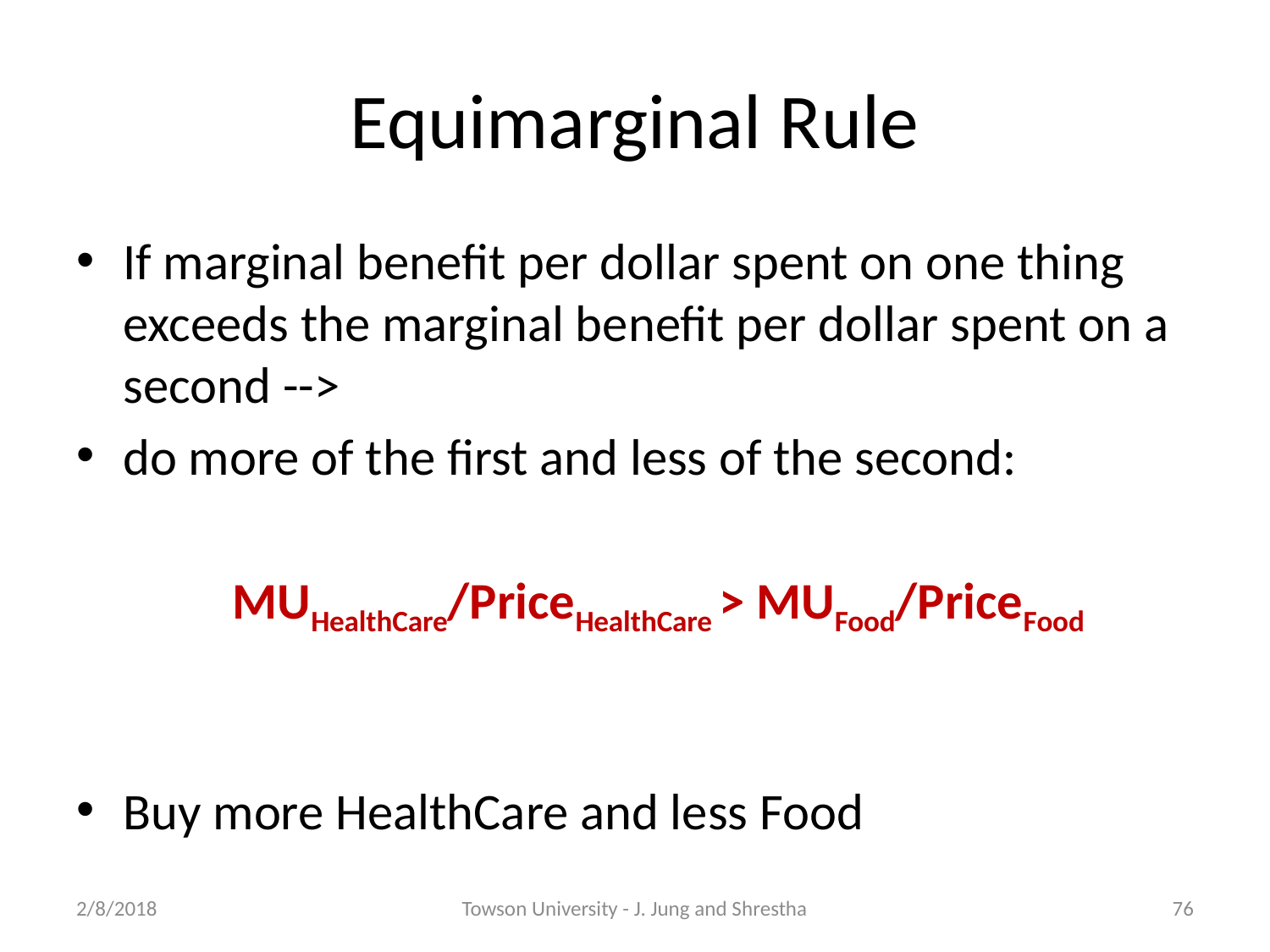

# Equimarginal Rule
If marginal benefit per dollar spent on one thing exceeds the marginal benefit per dollar spent on a second -->
do more of the first and less of the second:

		MUHealthCare/PriceHealthCare > MUFood/PriceFood

Buy more HealthCare and less Food
2/8/2018
Towson University - J. Jung and Shrestha
76